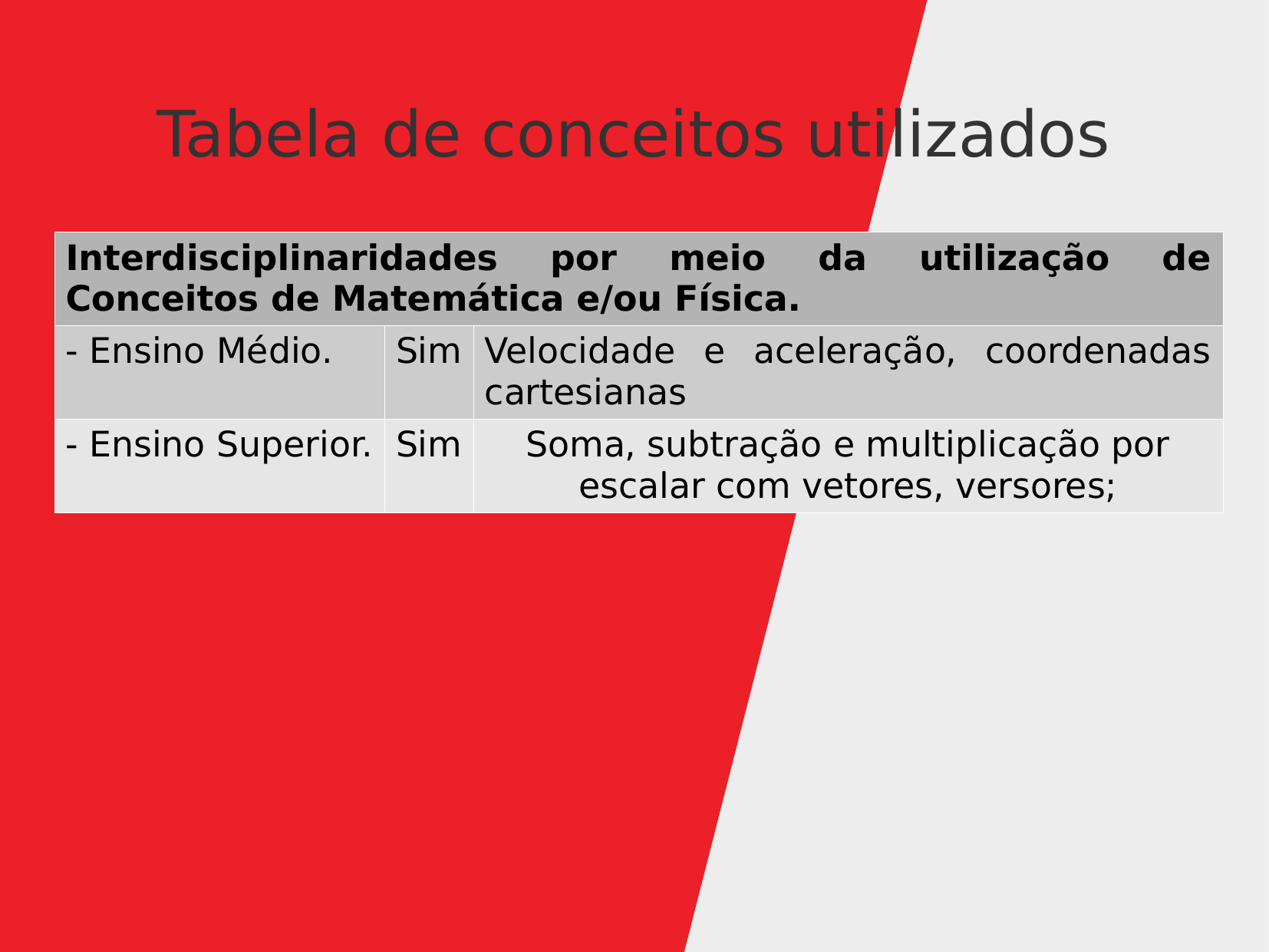

Tabela de conceitos utilizados
| Interdisciplinaridades por meio da utilização de Conceitos de Matemática e/ou Física. |  |  |
| --- | --- | --- |
| - Ensino Médio. | Sim | Velocidade e aceleração, coordenadas cartesianas |
| - Ensino Superior. | Sim | Soma, subtração e multiplicação por escalar com vetores, versores; |